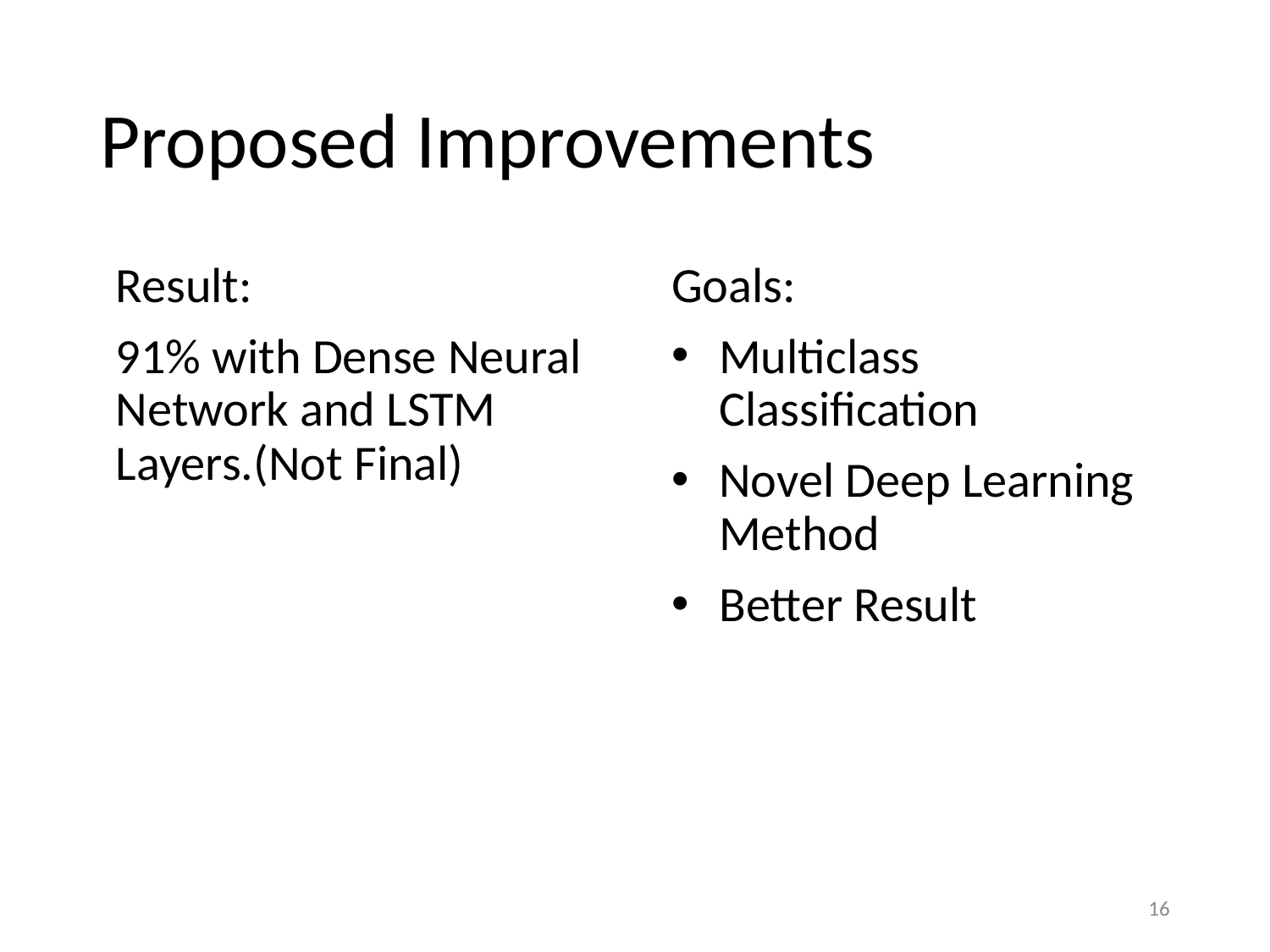

# Proposed Improvements
Result:
91% with Dense Neural Network and LSTM Layers.(Not Final)
Goals:
Multiclass Classification
Novel Deep Learning Method
Better Result
16